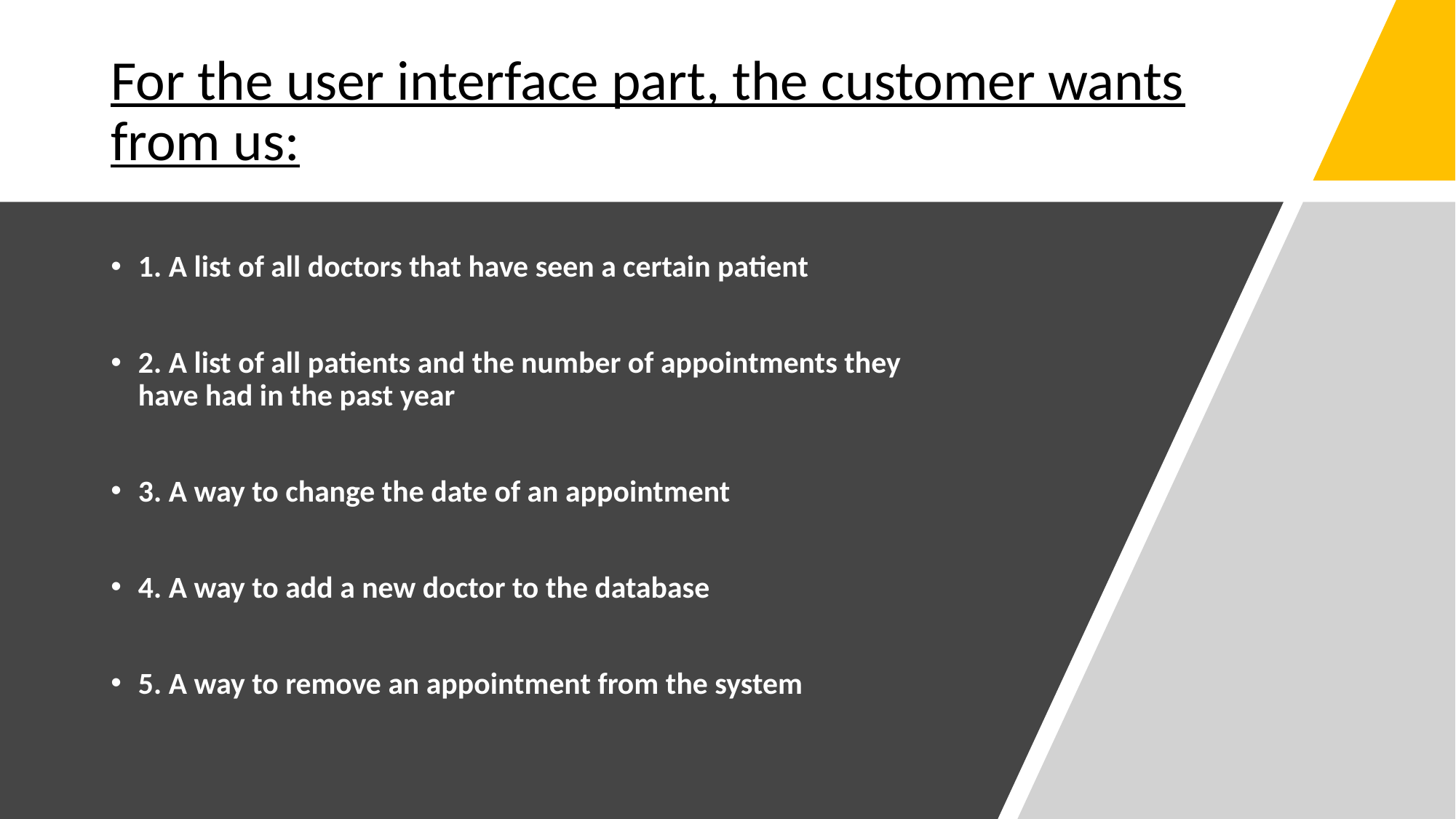

# For the user interface part, the customer wants from us:

1. A list of all doctors that have seen a certain patient

2. A list of all patients and the number of appointments they have had in the past year

3. A way to change the date of an appointment

4. A way to add a new doctor to the database

5. A way to remove an appointment from the system